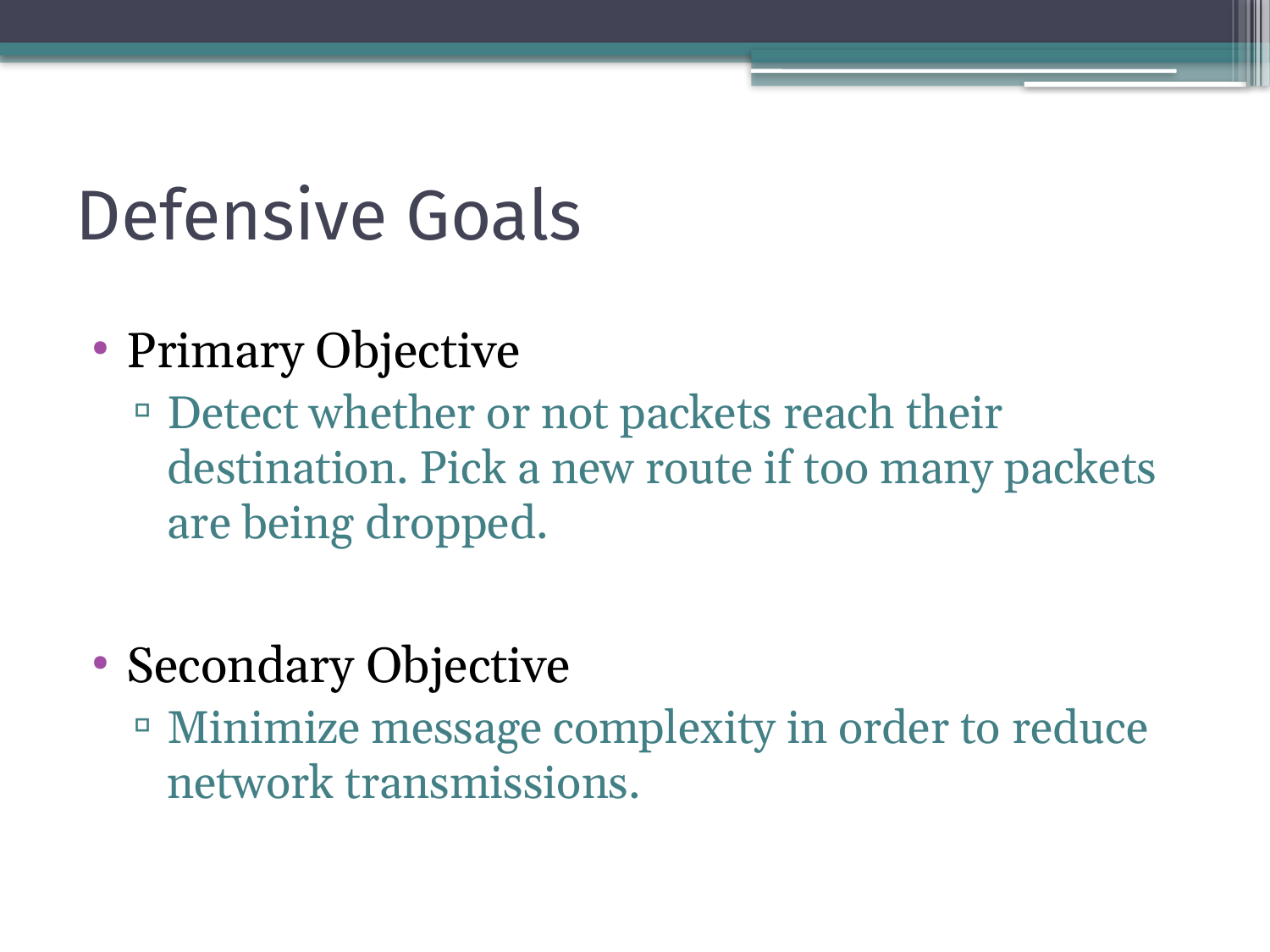

# Defensive Goals
Primary Objective
Detect whether or not packets reach their destination. Pick a new route if too many packets are being dropped.

Secondary Objective
Minimize message complexity in order to reduce network transmissions.